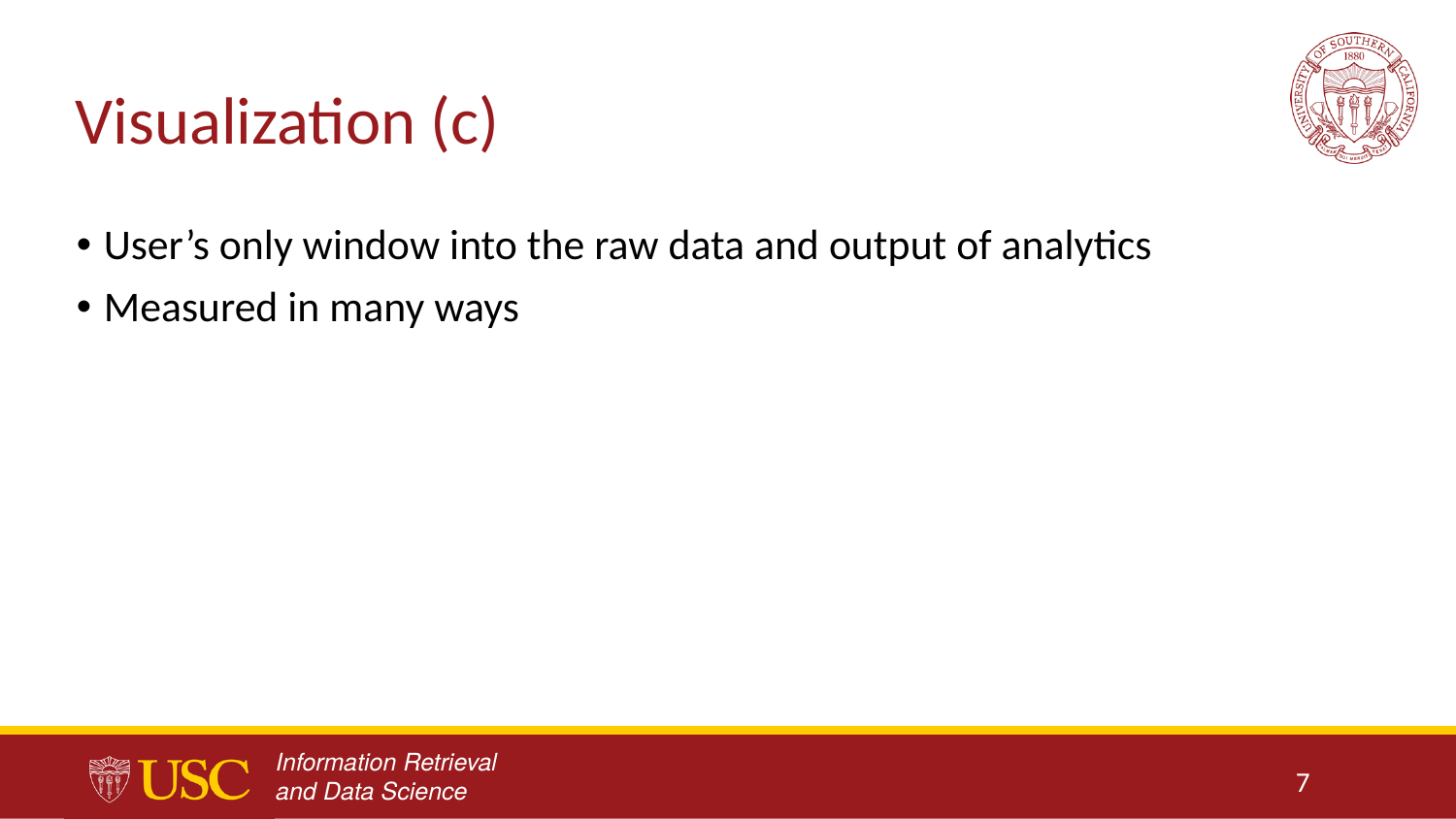

# Visualization (c)
User’s only window into the raw data and output of analytics
Measured in many ways

7